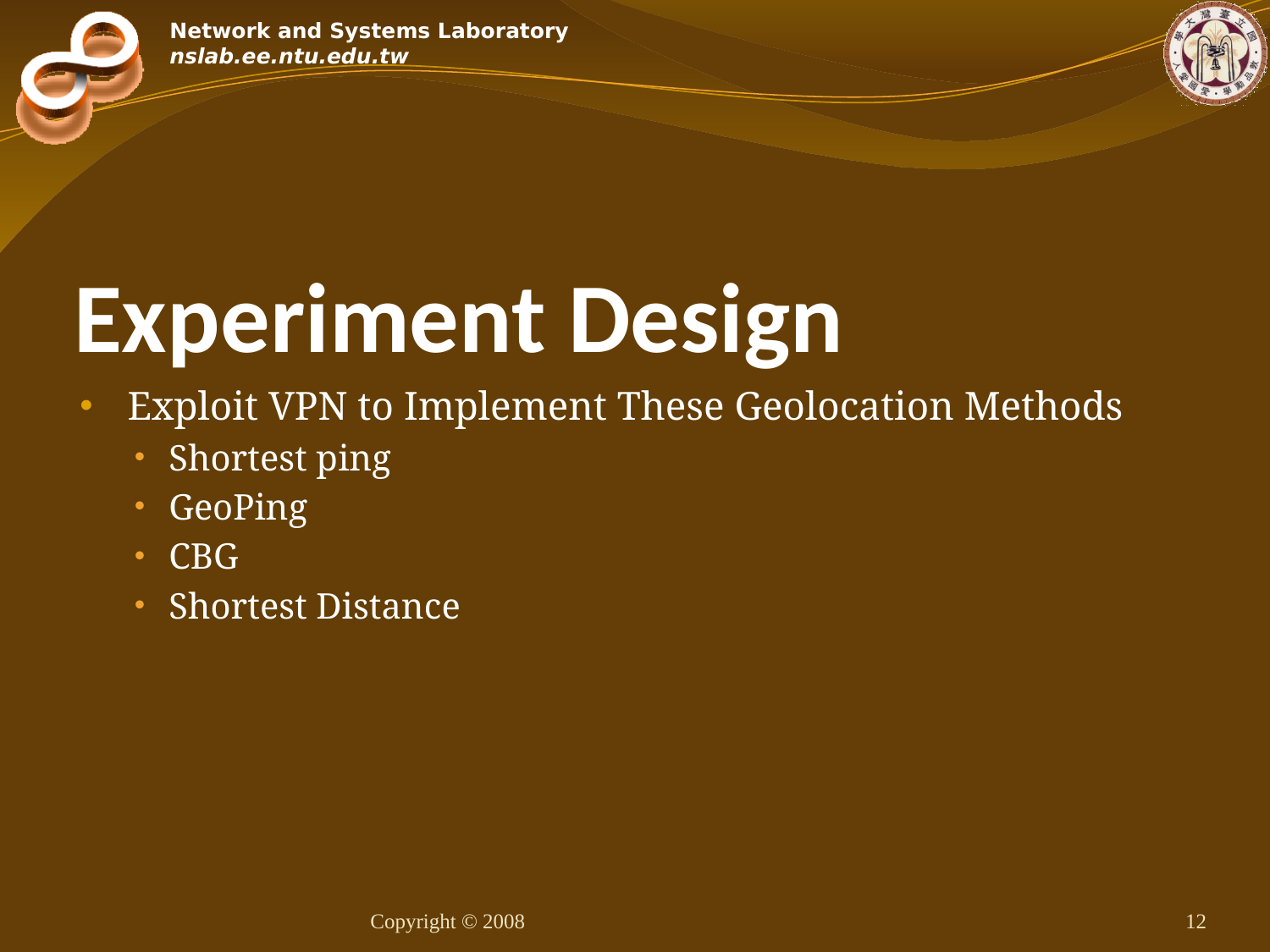

# Experiment Design

Exploit VPN to Implement These Geolocation Methods
Shortest ping
GeoPing
CBG
Shortest Distance
Copyright © 2008
12